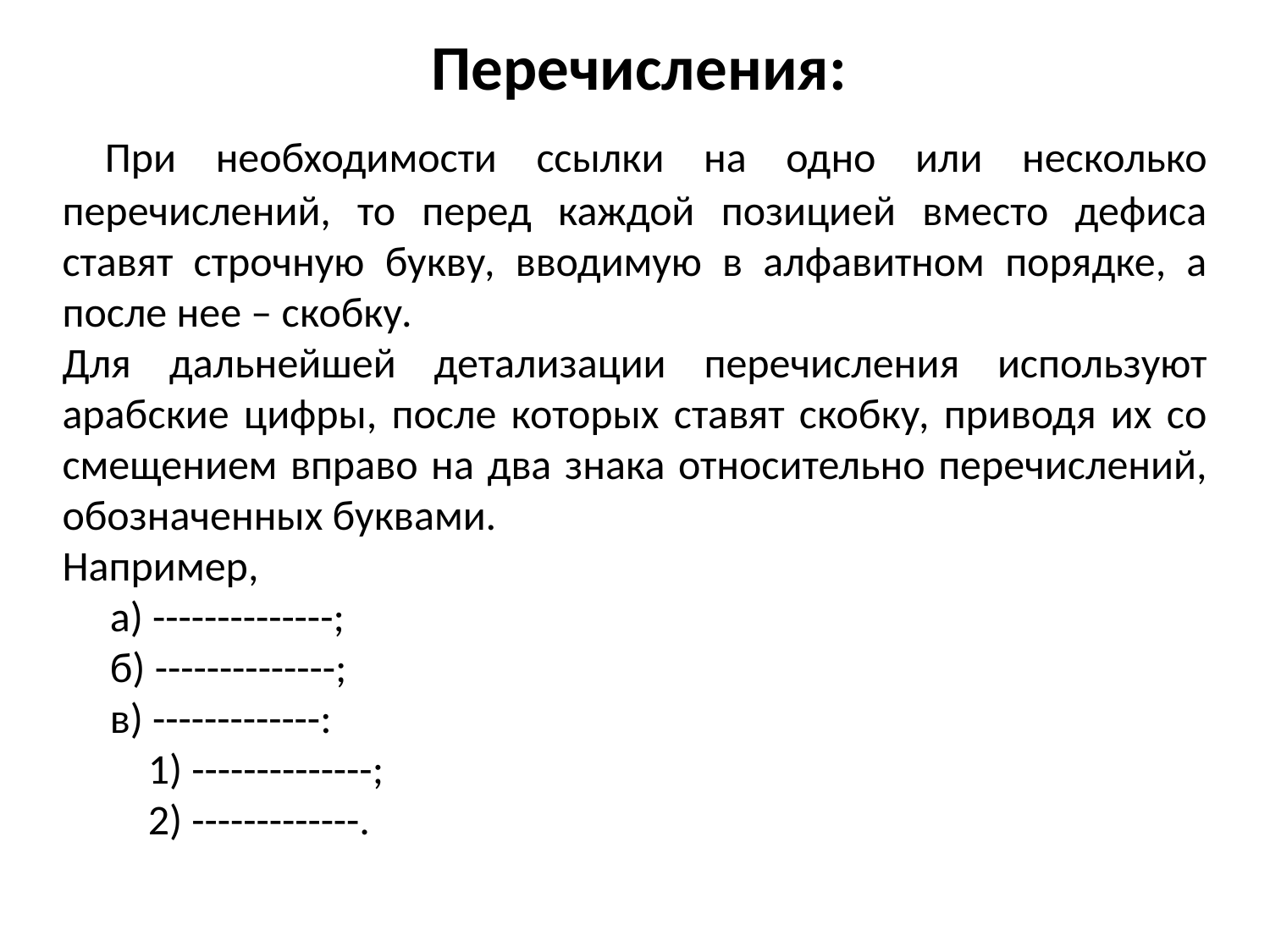

# Перечисления:
 При необходимости ссылки на одно или несколько перечислений, то перед каждой позицией вместо дефиса ставят строчную букву, вводимую в алфавитном порядке, а после нее – скобку.
Для дальнейшей детализации перечисления используют арабские цифры, после которых ставят скобку, приводя их со смещением вправо на два знака относительно перечислений, обозначенных буквами.
Например,
     а) --------------;
     б) --------------;
     в) -------------:
         1) --------------;
         2) -------------.